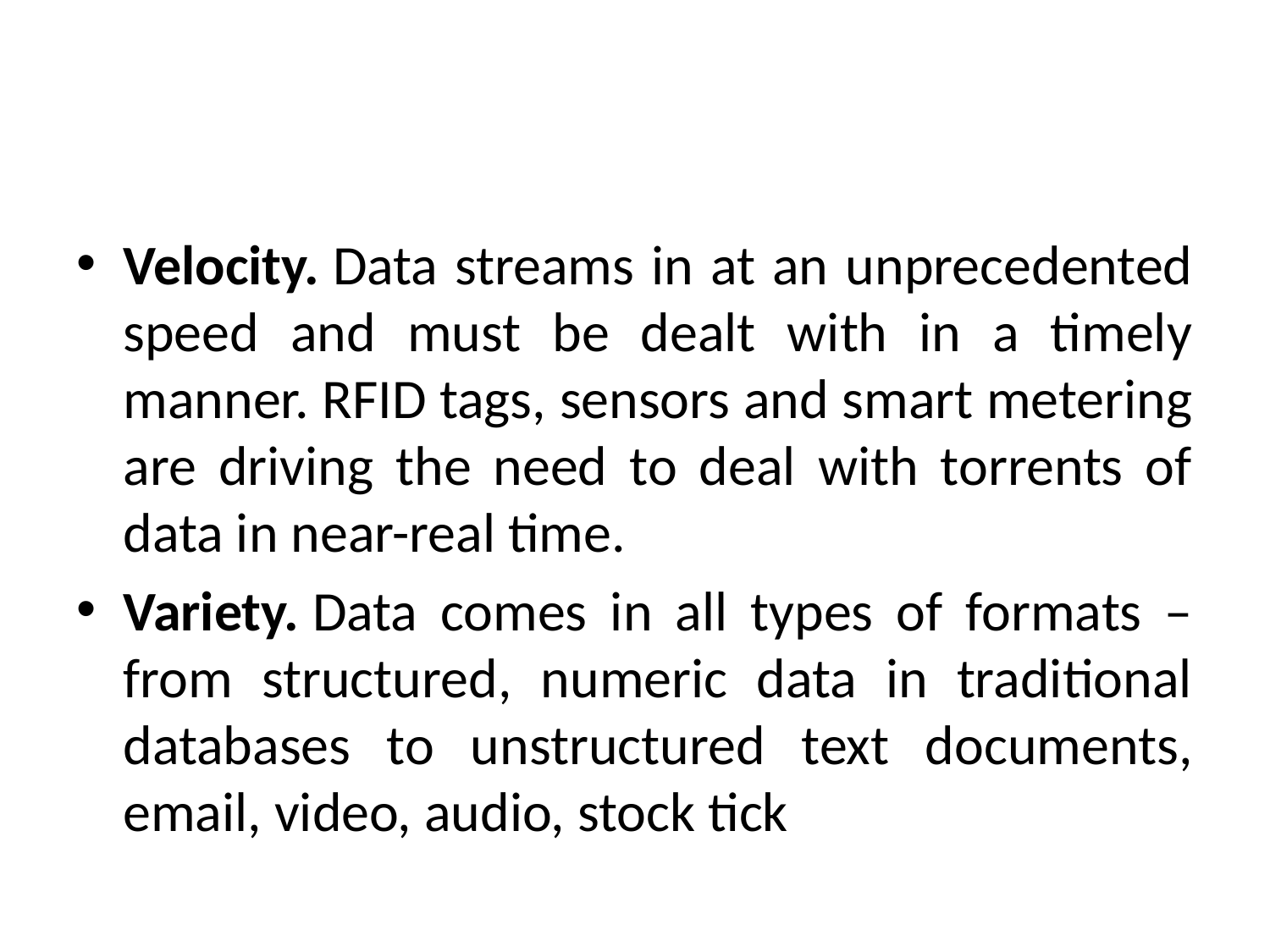

#
Velocity. Data streams in at an unprecedented speed and must be dealt with in a timely manner. RFID tags, sensors and smart metering are driving the need to deal with torrents of data in near-real time.
Variety. Data comes in all types of formats – from structured, numeric data in traditional databases to unstructured text documents, email, video, audio, stock tick